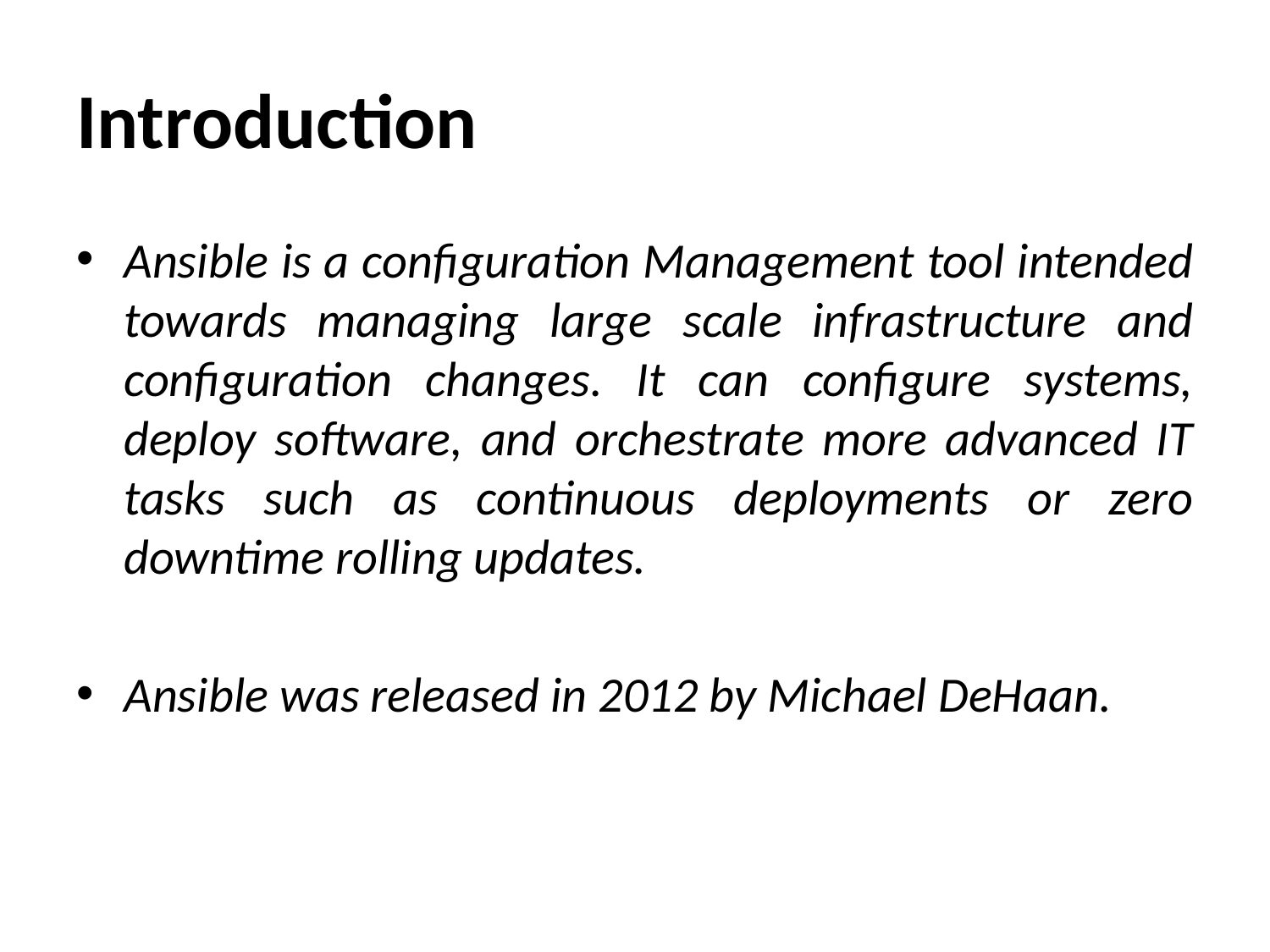

# Introduction
Ansible is a configuration Management tool intended towards managing large scale infrastructure and configuration changes. It can configure systems, deploy software, and orchestrate more advanced IT tasks such as continuous deployments or zero downtime rolling updates.

Ansible was released in 2012 by Michael DeHaan.